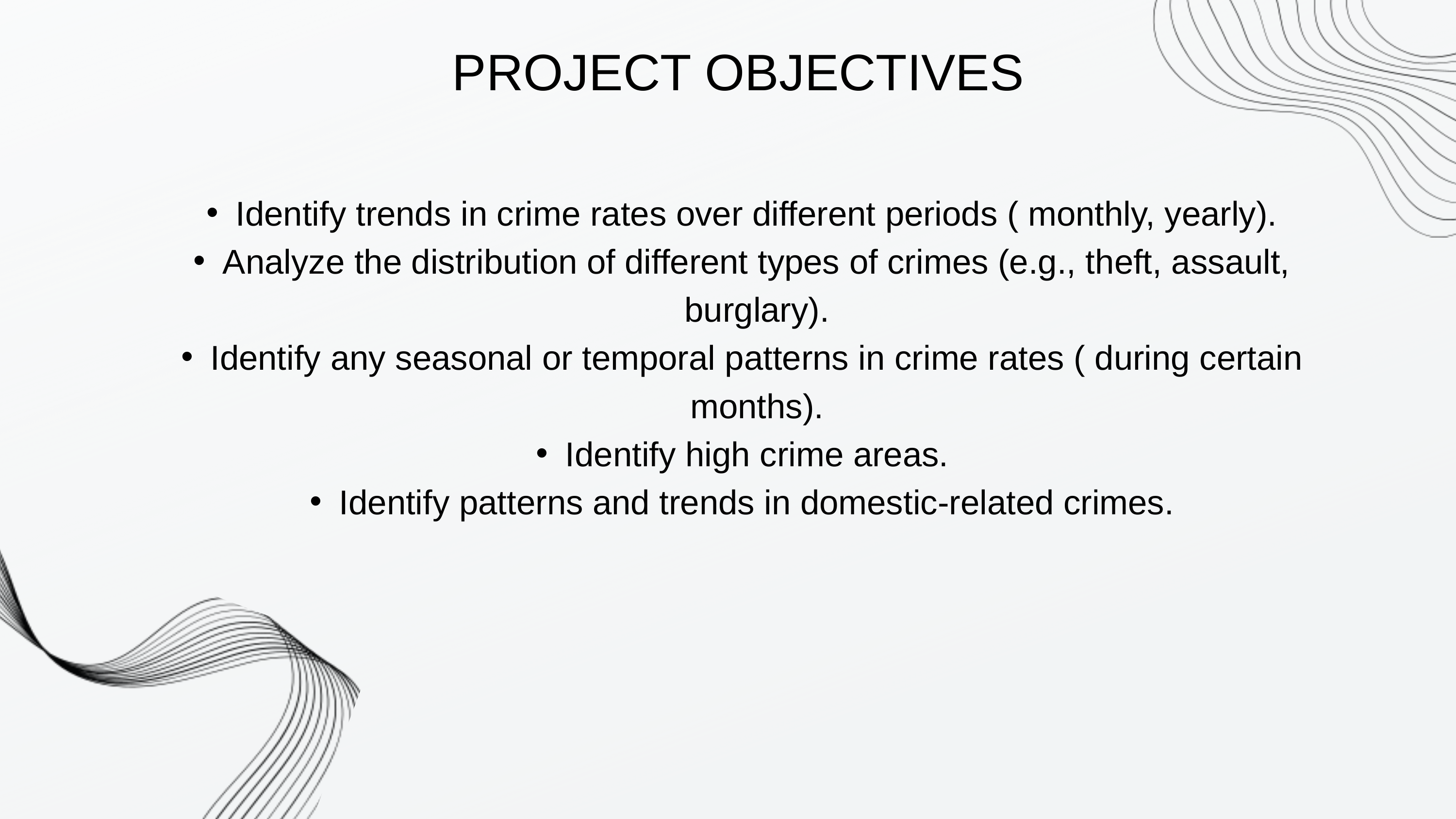

PROJECT OBJECTIVES
Identify trends in crime rates over different periods ( monthly, yearly).
Analyze the distribution of different types of crimes (e.g., theft, assault, burglary).
Identify any seasonal or temporal patterns in crime rates ( during certain months).
Identify high crime areas.
Identify patterns and trends in domestic-related crimes.